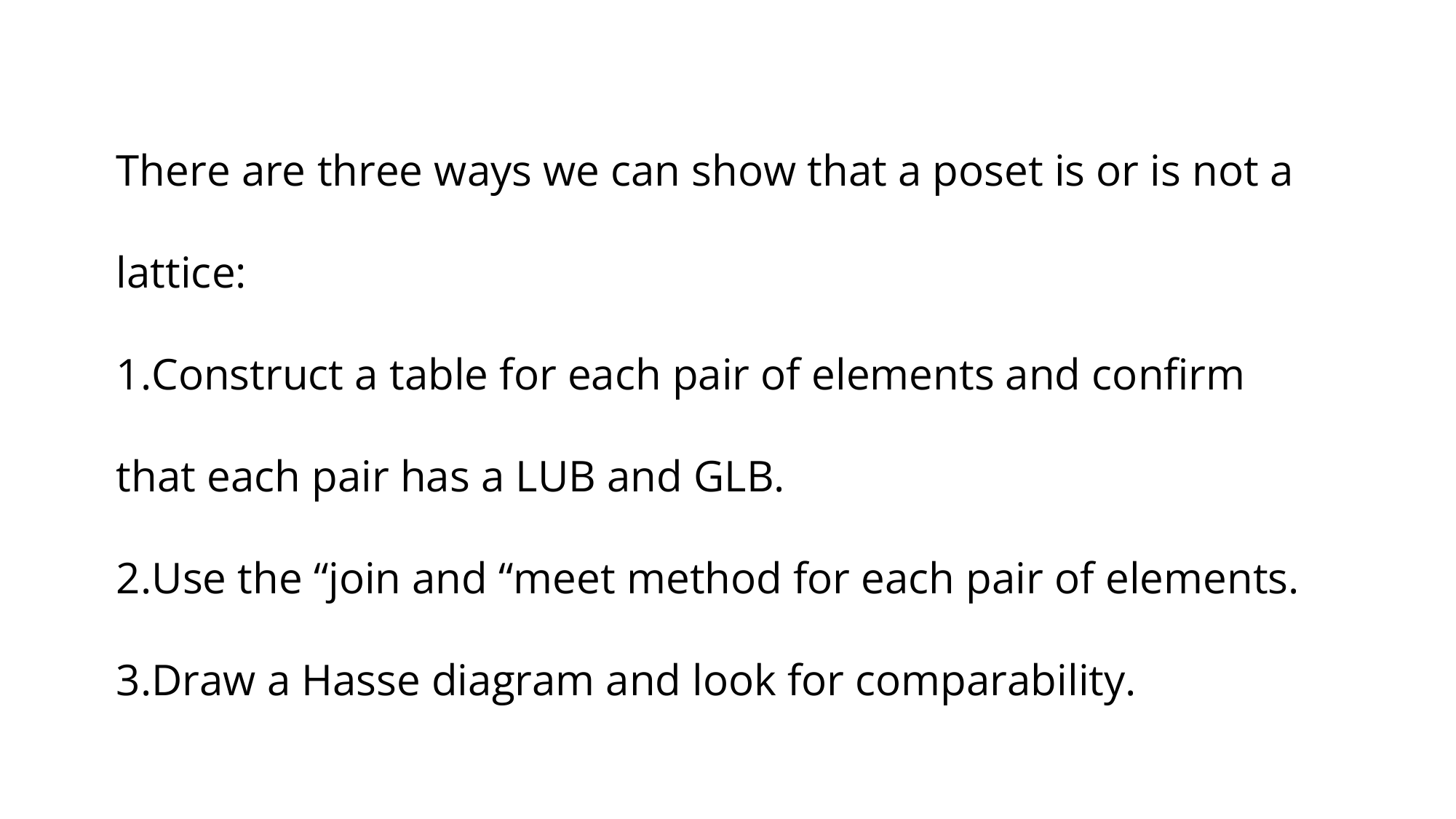

There are three ways we can show that a poset is or is not a lattice:
Construct a table for each pair of elements and confirm that each pair has a LUB and GLB.
Use the “join and “meet method for each pair of elements.
Draw a Hasse diagram and look for comparability.